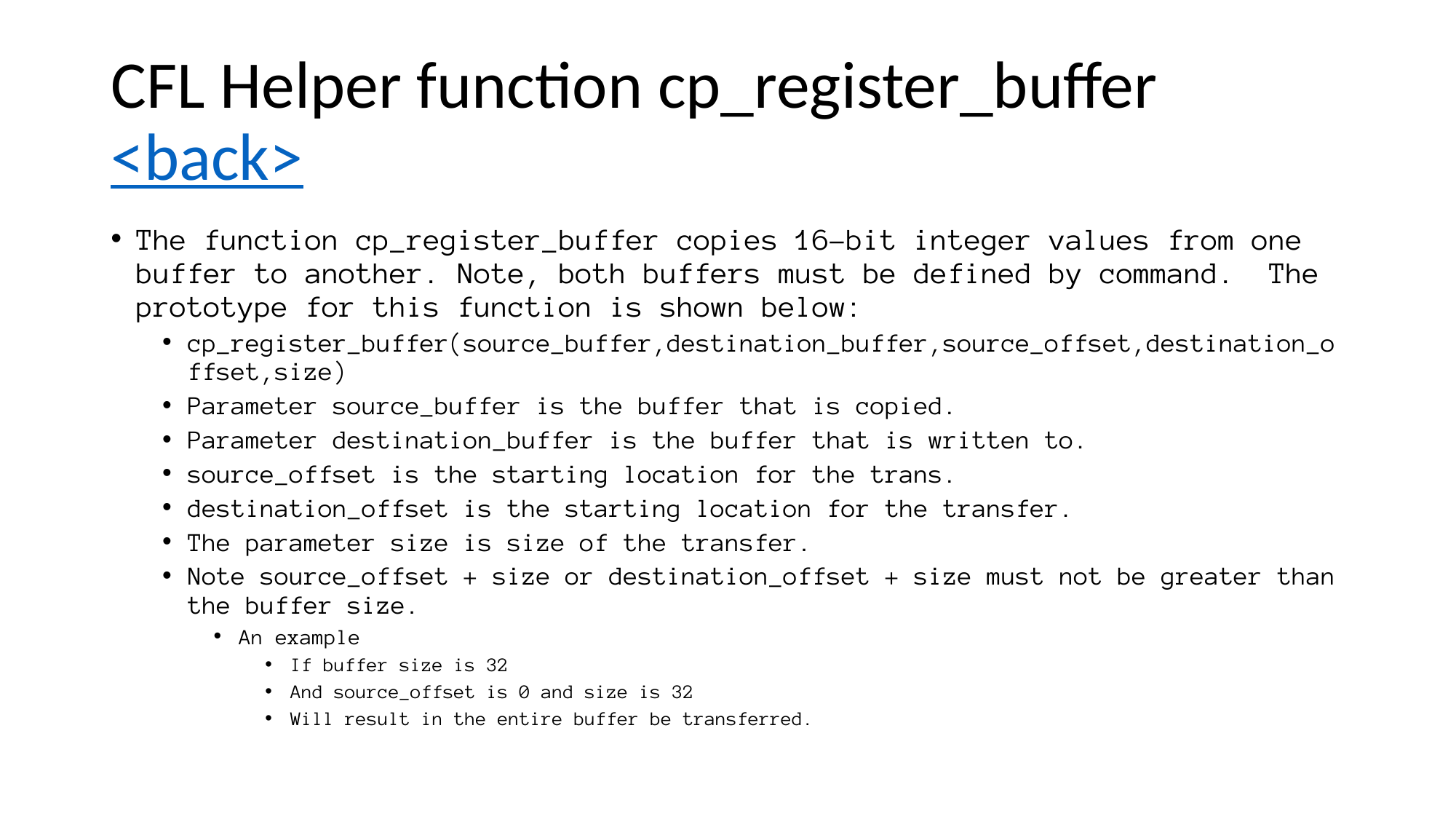

# CFL Helper function cp_register_buffer <back>
The function cp_register_buffer copies 16-bit integer values from one buffer to another. Note, both buffers must be defined by command.  The prototype for this function is shown below:
cp_register_buffer(source_buffer,destination_buffer,source_offset,destination_offset,size)
Parameter source_buffer is the buffer that is copied.
Parameter destination_buffer is the buffer that is written to.
source_offset is the starting location for the trans.
destination_offset is the starting location for the transfer.
The parameter size is size of the transfer.
Note source_offset + size or destination_offset + size must not be greater than the buffer size.
An example
If buffer size is 32
And source_offset is 0 and size is 32
Will result in the entire buffer be transferred.